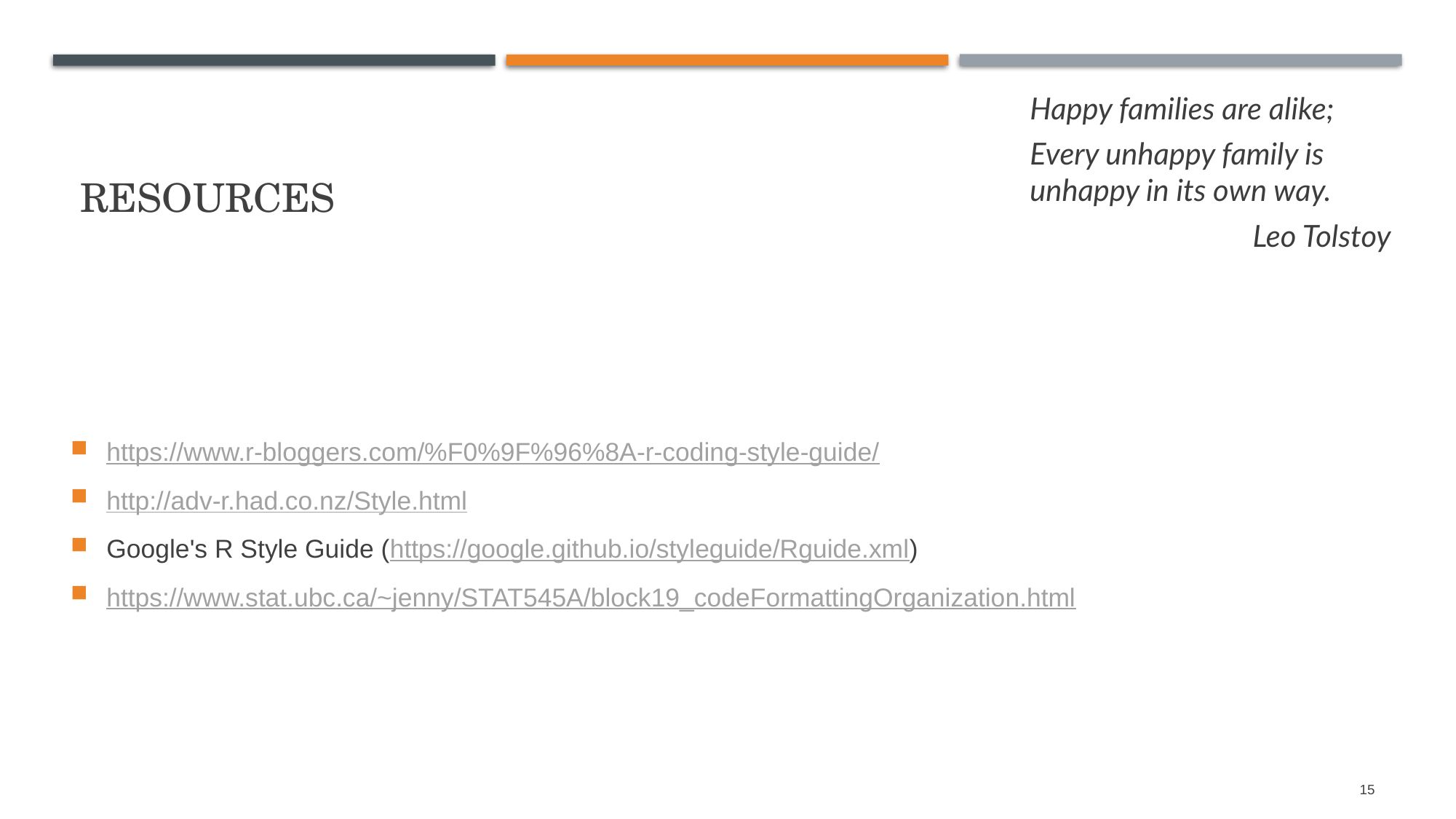

# Resources
Happy families are alike;
Every unhappy family is unhappy in its own way.
Leo Tolstoy
https://www.r-bloggers.com/%F0%9F%96%8A-r-coding-style-guide/
http://adv-r.had.co.nz/Style.html
Google's R Style Guide (https://google.github.io/styleguide/Rguide.xml)
https://www.stat.ubc.ca/~jenny/STAT545A/block19_codeFormattingOrganization.html

15